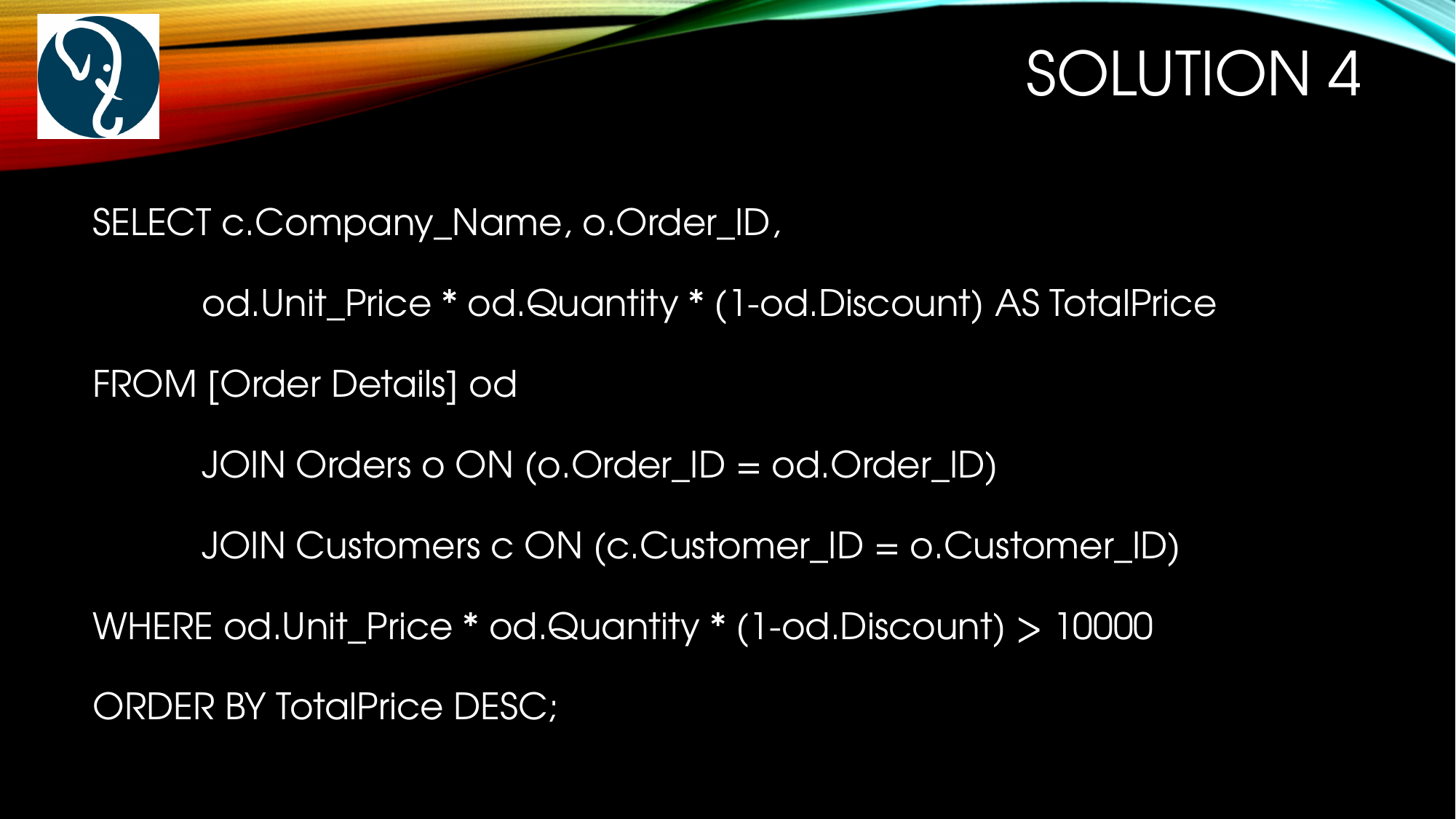

# Solution 4
SELECT c.Company_Name, o.Order_ID,
	od.Unit_Price * od.Quantity * (1-od.Discount) AS TotalPrice
FROM [Order Details] od
	JOIN Orders o ON (o.Order_ID = od.Order_ID)
	JOIN Customers c ON (c.Customer_ID = o.Customer_ID)
WHERE od.Unit_Price * od.Quantity * (1-od.Discount) > 10000
ORDER BY TotalPrice DESC;